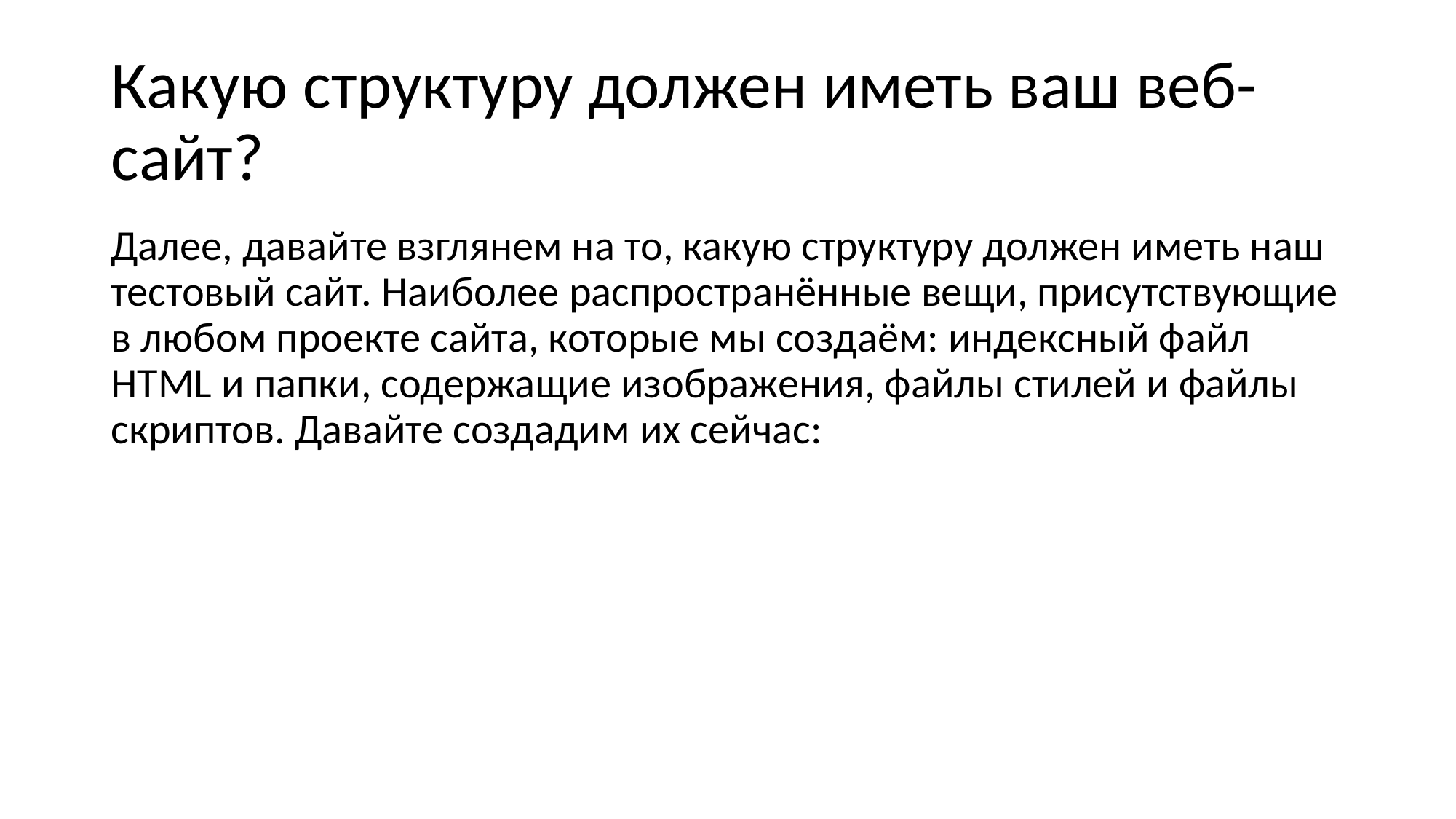

# Какую структуру должен иметь ваш веб-сайт?
Далее, давайте взглянем на то, какую структуру должен иметь наш тестовый сайт. Наиболее распространённые вещи, присутствующие в любом проекте сайта, которые мы создаём: индексный файл HTML и папки, содержащие изображения, файлы стилей и файлы скриптов. Давайте создадим их сейчас: